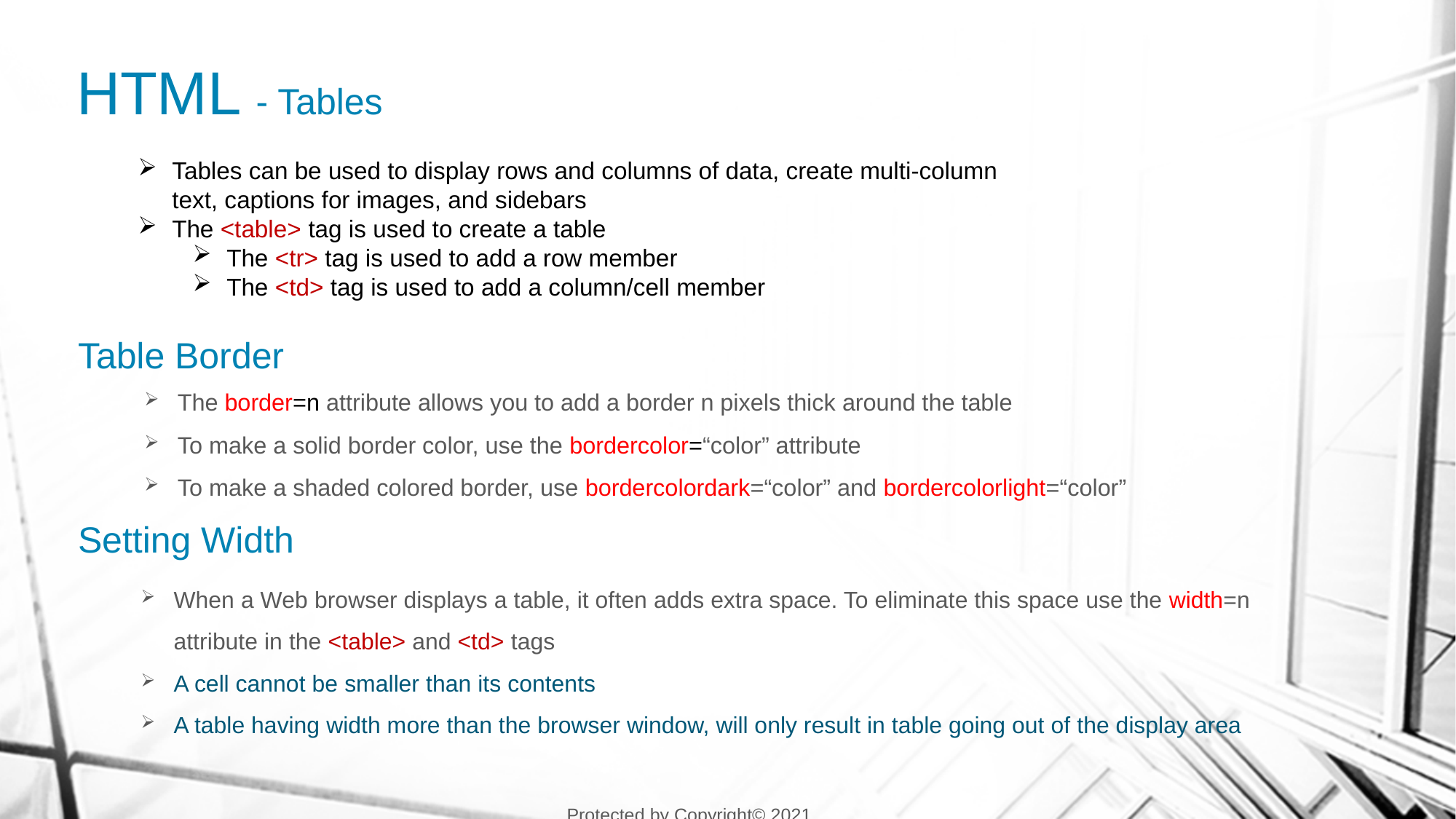

# HTML - Tables
Tables can be used to display rows and columns of data, create multi-column text, captions for images, and sidebars
The <table> tag is used to create a table
The <tr> tag is used to add a row member
The <td> tag is used to add a column/cell member
Table Border
The border=n attribute allows you to add a border n pixels thick around the table
To make a solid border color, use the bordercolor=“color” attribute
To make a shaded colored border, use bordercolordark=“color” and bordercolorlight=“color”

Setting Width
When a Web browser displays a table, it often adds extra space. To eliminate this space use the width=n attribute in the <table> and <td> tags
A cell cannot be smaller than its contents
A table having width more than the browser window, will only result in table going out of the display area
Protected by Copyright© 2021